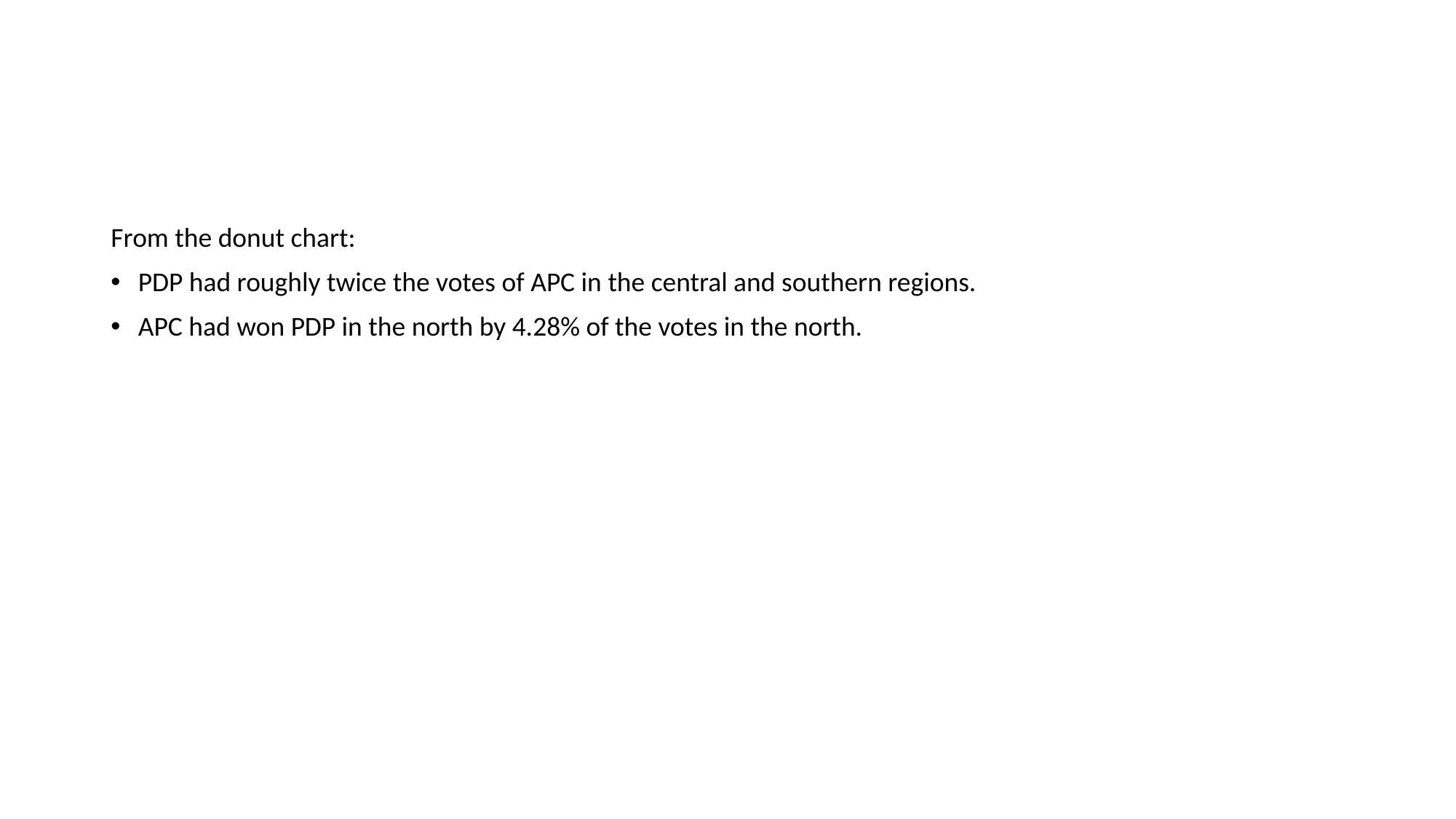

#
From the donut chart:
PDP had roughly twice the votes of APC in the central and southern regions.
APC had won PDP in the north by 4.28% of the votes in the north.